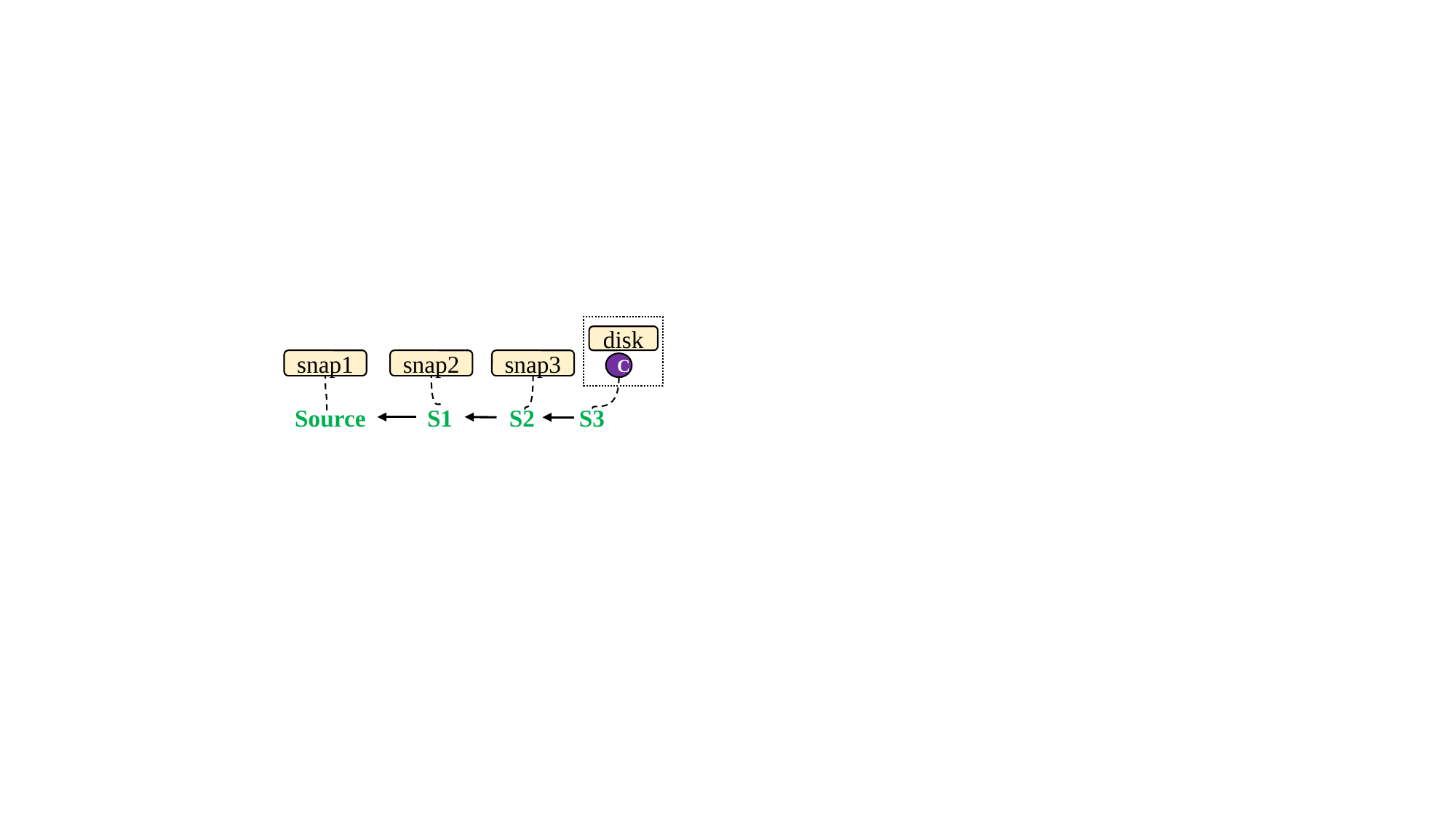

disk
snap2
snap3
snap1
C
Source
S1
S2
S3